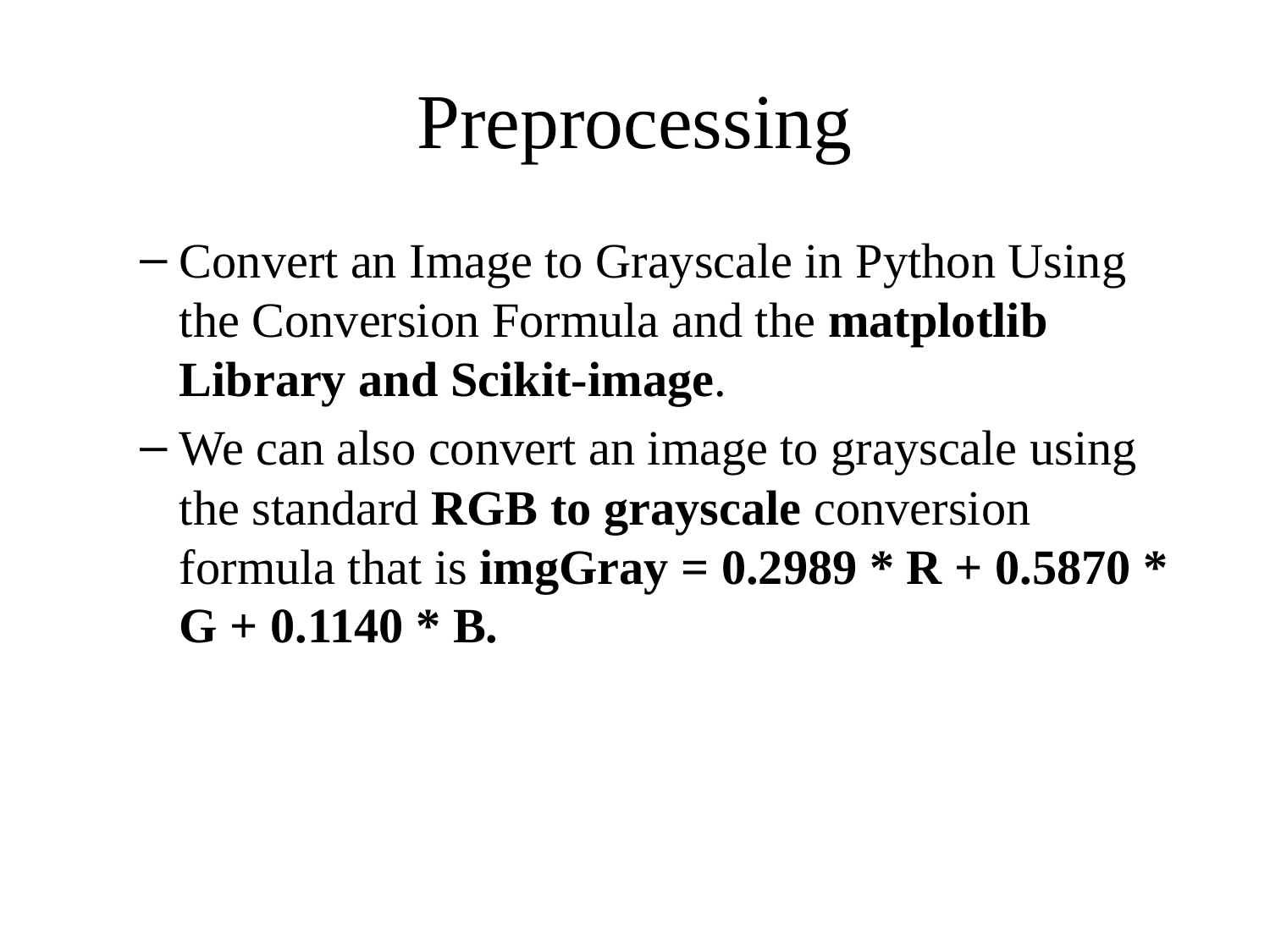

# Preprocessing
Convert an Image to Grayscale in Python Using the Conversion Formula and the matplotlib Library and Scikit-image.
We can also convert an image to grayscale using the standard RGB to grayscale conversion formula that is imgGray = 0.2989 * R + 0.5870 * G + 0.1140 * B.